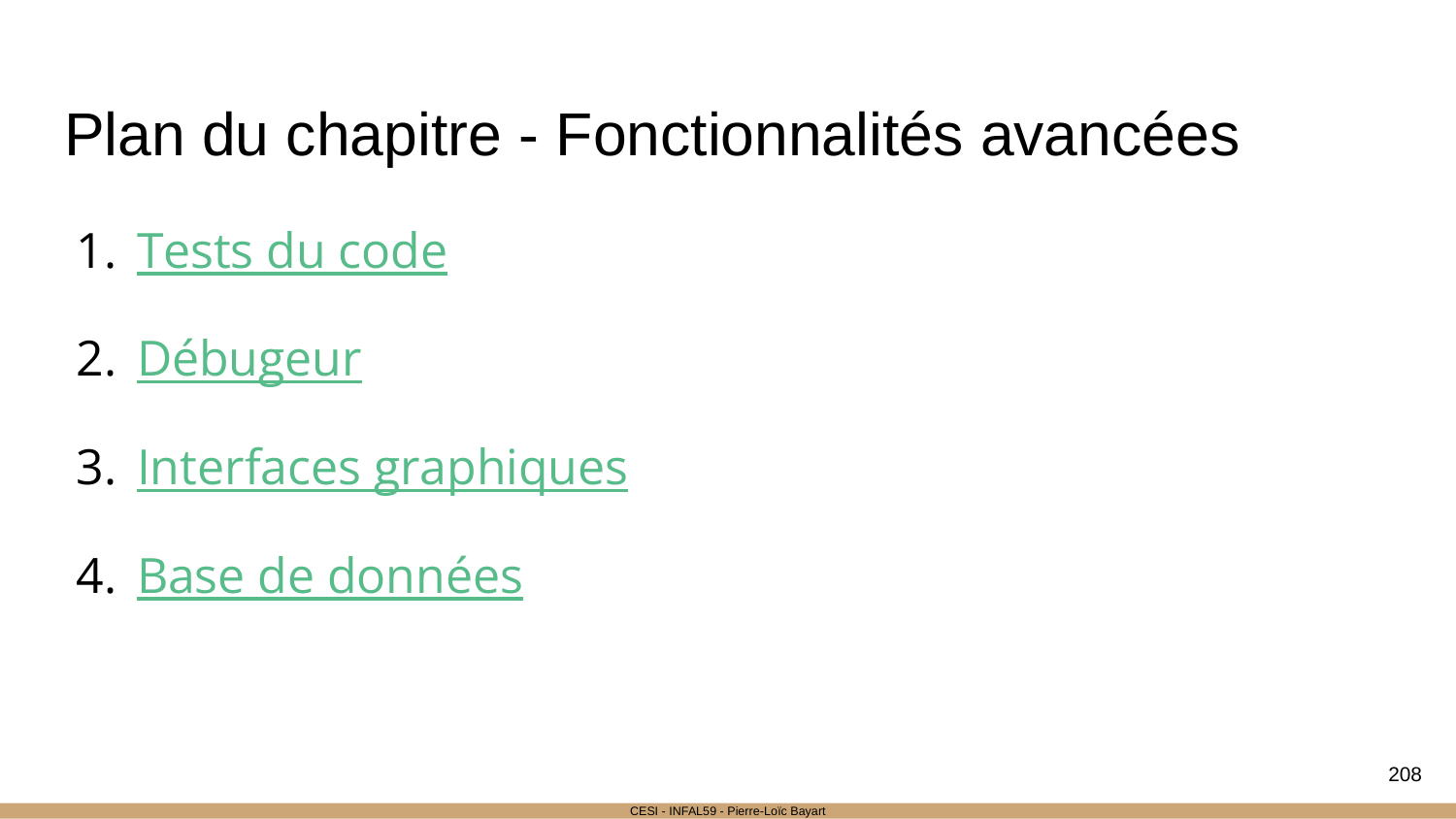

# Plan du chapitre - Fonctionnalités avancées
Tests du code
Débugeur
Interfaces graphiques
Base de données
208